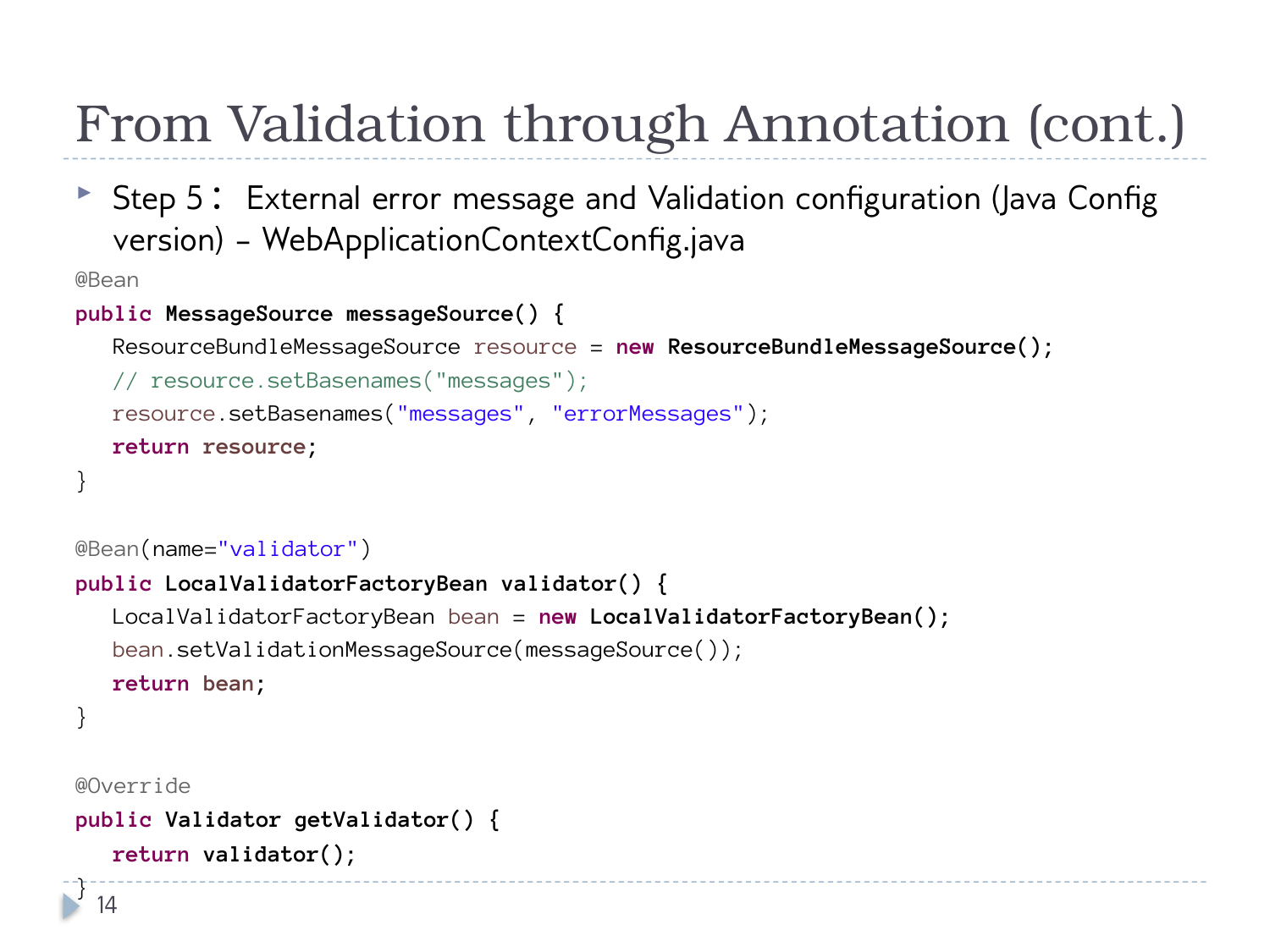

# From Validation through Annotation (cont.)
Step 5：External error message and Validation configuration (Java Config version) – WebApplicationContextConfig.java
@Bean
public MessageSource messageSource() {
ResourceBundleMessageSource resource = new ResourceBundleMessageSource();
// resource.setBasenames("messages");
resource.setBasenames("messages", "errorMessages");
return resource;
}

@Bean(name="validator")
public LocalValidatorFactoryBean validator() {
LocalValidatorFactoryBean bean = new LocalValidatorFactoryBean();
bean.setValidationMessageSource(messageSource());
return bean;
}

@Override
public Validator getValidator() {
	return validator();
}

14